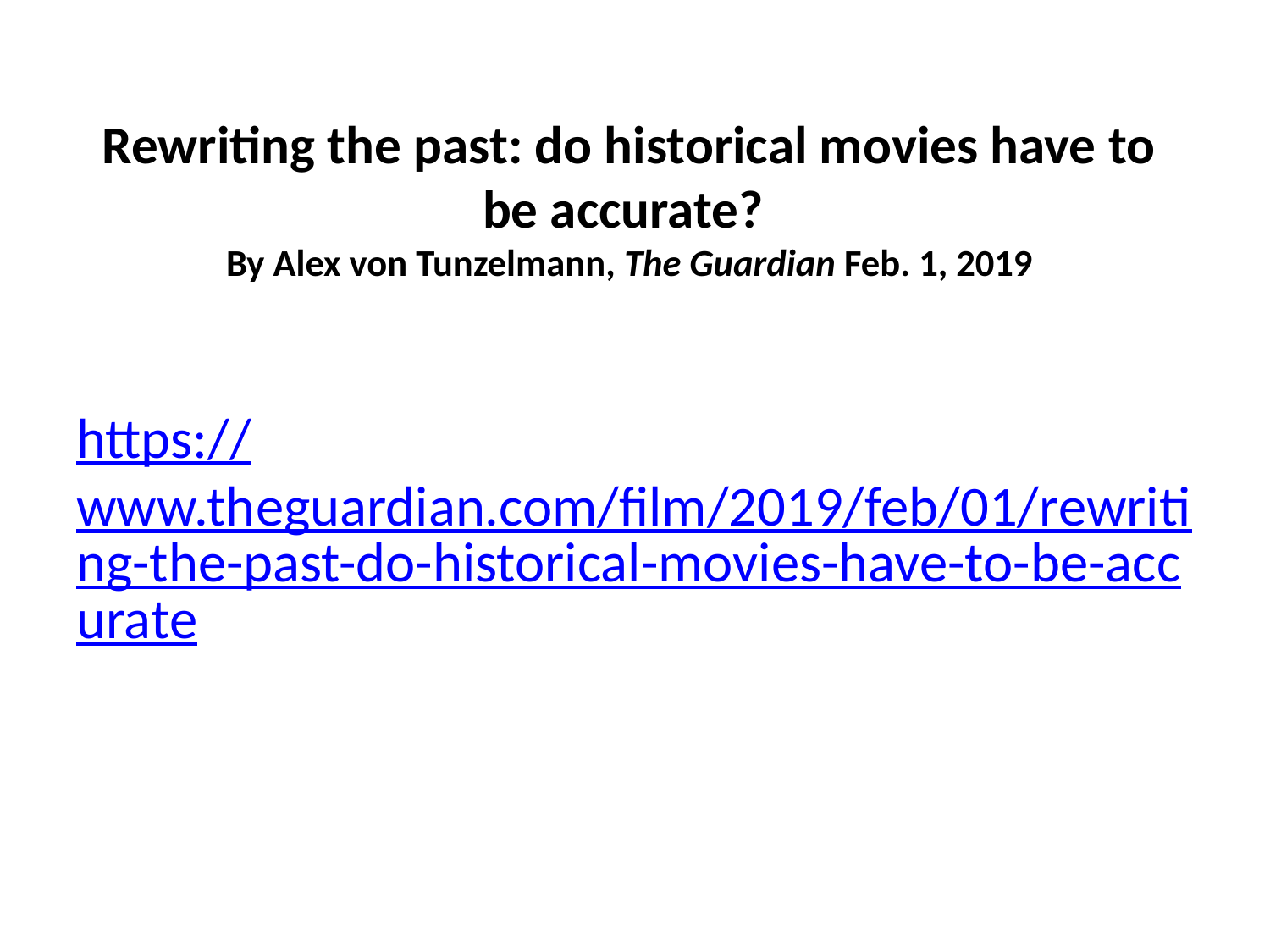

# Rewriting the past: do historical movies have to be accurate? By Alex von Tunzelmann, The Guardian Feb. 1, 2019

https://www.theguardian.com/film/2019/feb/01/rewriting-the-past-do-historical-movies-have-to-be-accurate